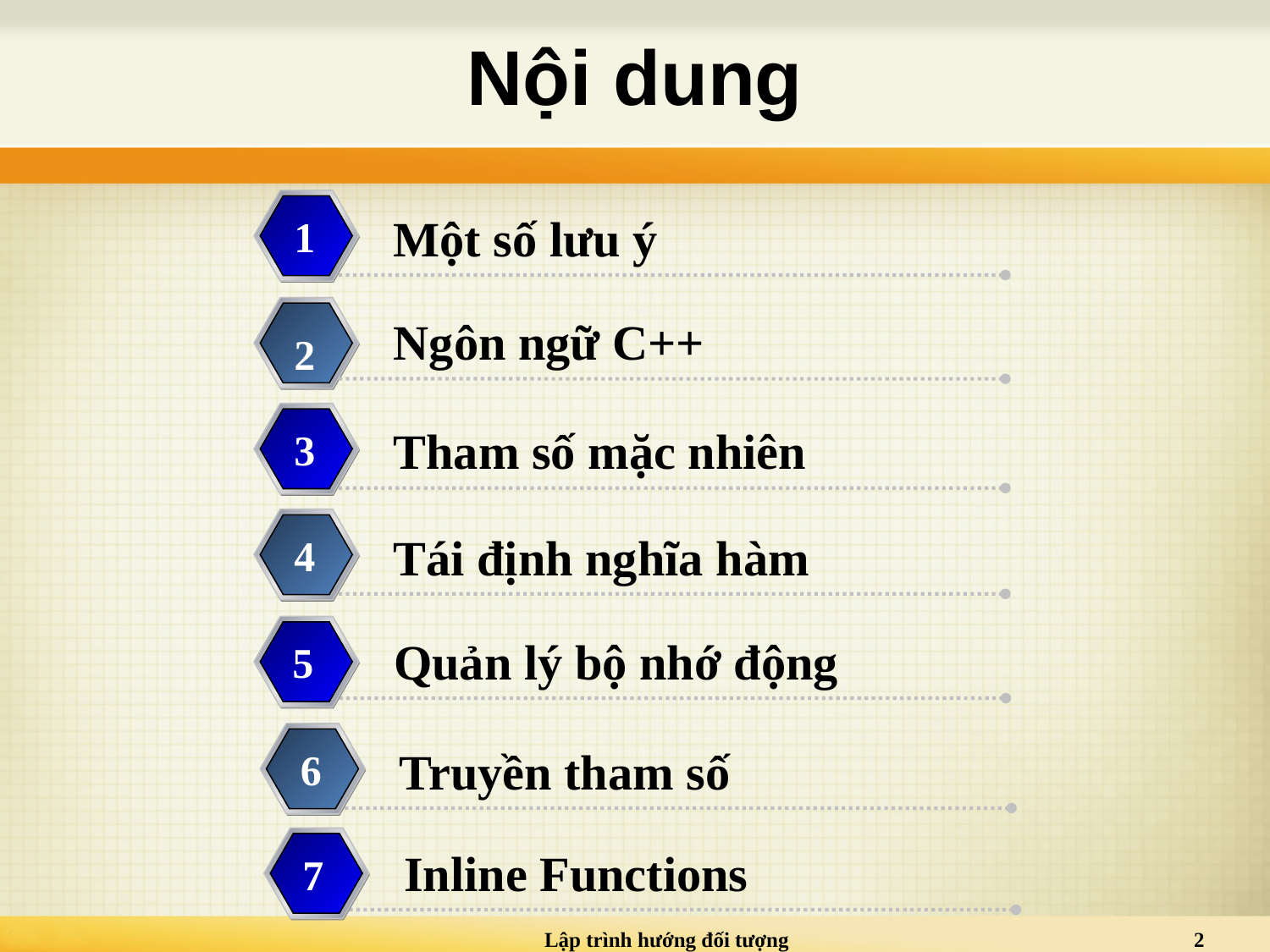

# Nội dung

Một số lưu ý
1

Ngôn ngữ C++
2

Tham số mặc nhiên
3

Tái định nghĩa hàm
4

 5
Quản lý bộ nhớ động
5

Truyền tham số
6

 7
Inline Functions
5

Lập trình hướng đối tượng
2